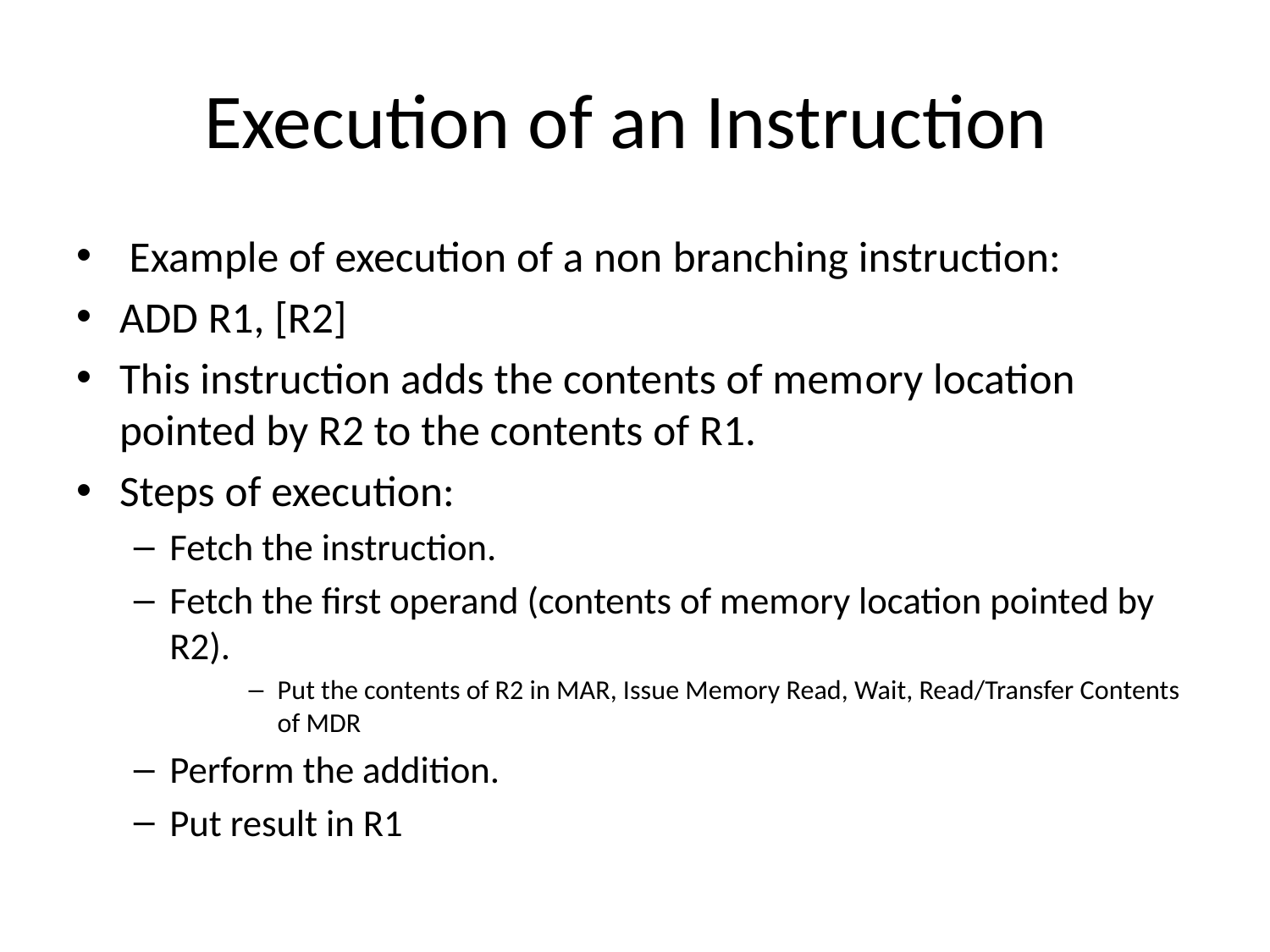

# Execution of an Instruction
 Example of execution of a non­ branching in­struction:
ADD R1, [R2]
This instruction adds the contents of mem­ory location pointed by R2 to the contents of R1.
Steps of execution:
Fetch the instruction.
Fetch the first operand (contents of mem­ory location pointed by R2).
Put the contents of R2 in MAR, Issue Memory Read, Wait, Read/Transfer Contents of MDR
Perform the addition.
Put result in R1